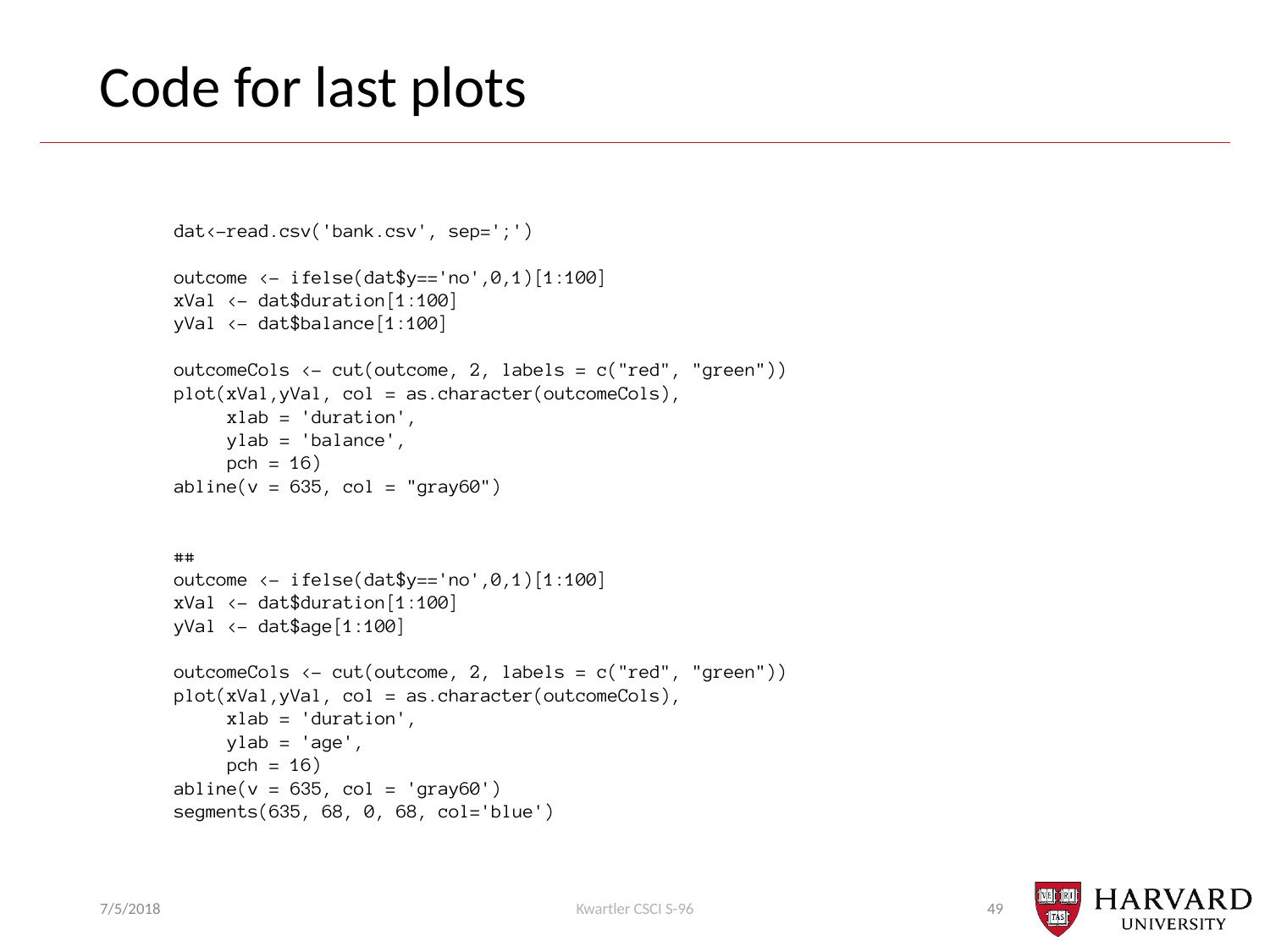

# Code for last plots
dat<-read.csv('bank.csv', sep=';')

outcome <- ifelse(dat$y=='no',0,1)[1:100]
xVal <- dat$duration[1:100]
yVal <- dat$balance[1:100]

outcomeCols <- cut(outcome, 2, labels = c("red", "green"))
plot(xVal,yVal, col = as.character(outcomeCols),
     xlab = 'duration',
     ylab = 'balance',
     pch = 16)
abline(v = 635, col = "gray60")

##
outcome <- ifelse(dat$y=='no',0,1)[1:100]
xVal <- dat$duration[1:100]
yVal <- dat$age[1:100]

outcomeCols <- cut(outcome, 2, labels = c("red", "green"))
plot(xVal,yVal, col = as.character(outcomeCols),
     xlab = 'duration',
     ylab = 'age',
     pch = 16)
abline(v = 635, col = 'gray60')
segments(635, 68, 0, 68, col='blue')
7/5/2018
Kwartler CSCI S-96
49